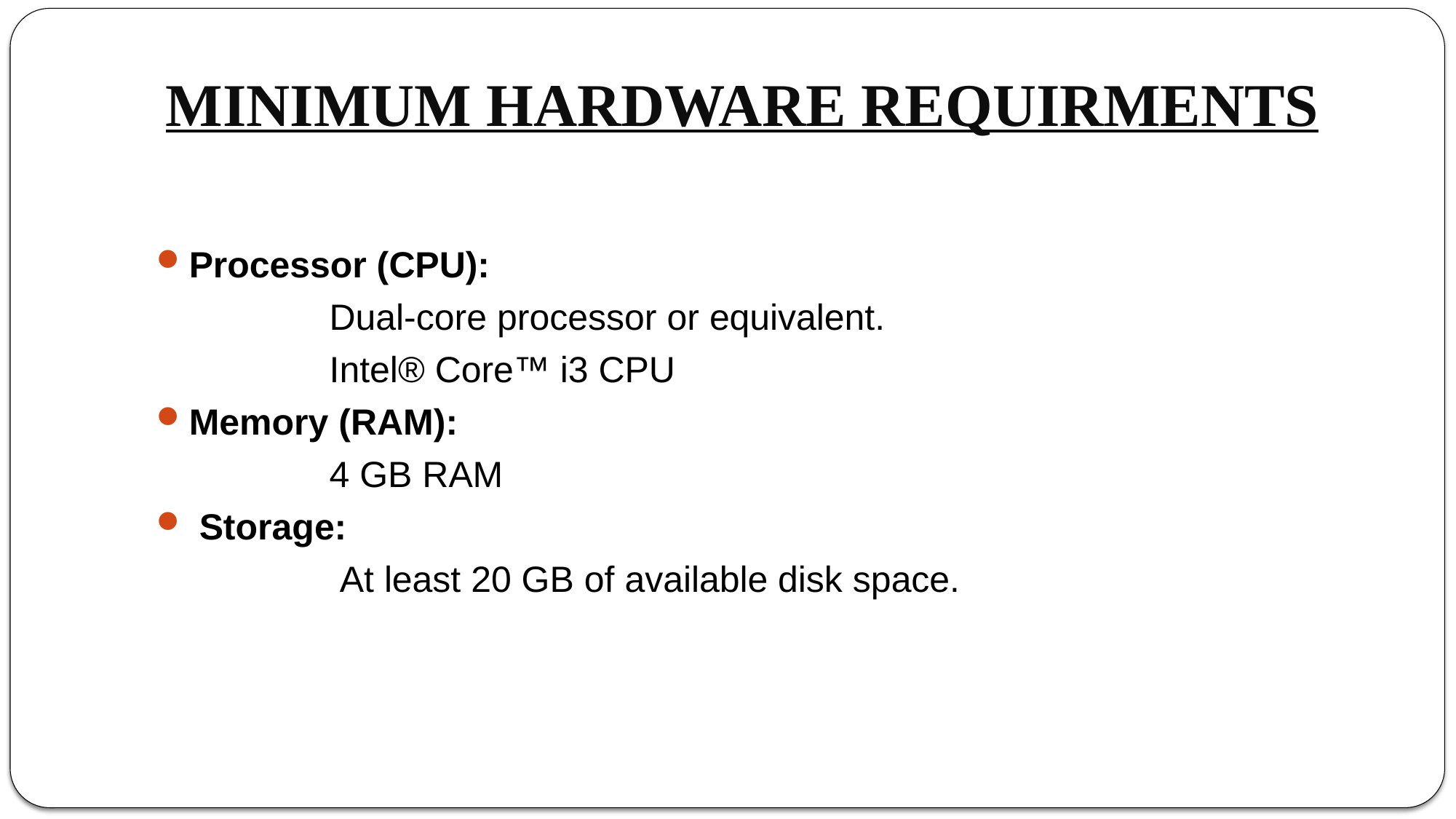

# MINIMUM HARDWARE REQUIRMENTS
Processor (CPU):
                 Dual-core processor or equivalent.
                 Intel® Core™ i3 CPU
Memory (RAM):
                 4 GB RAM
 Storage:
                  At least 20 GB of available disk space.